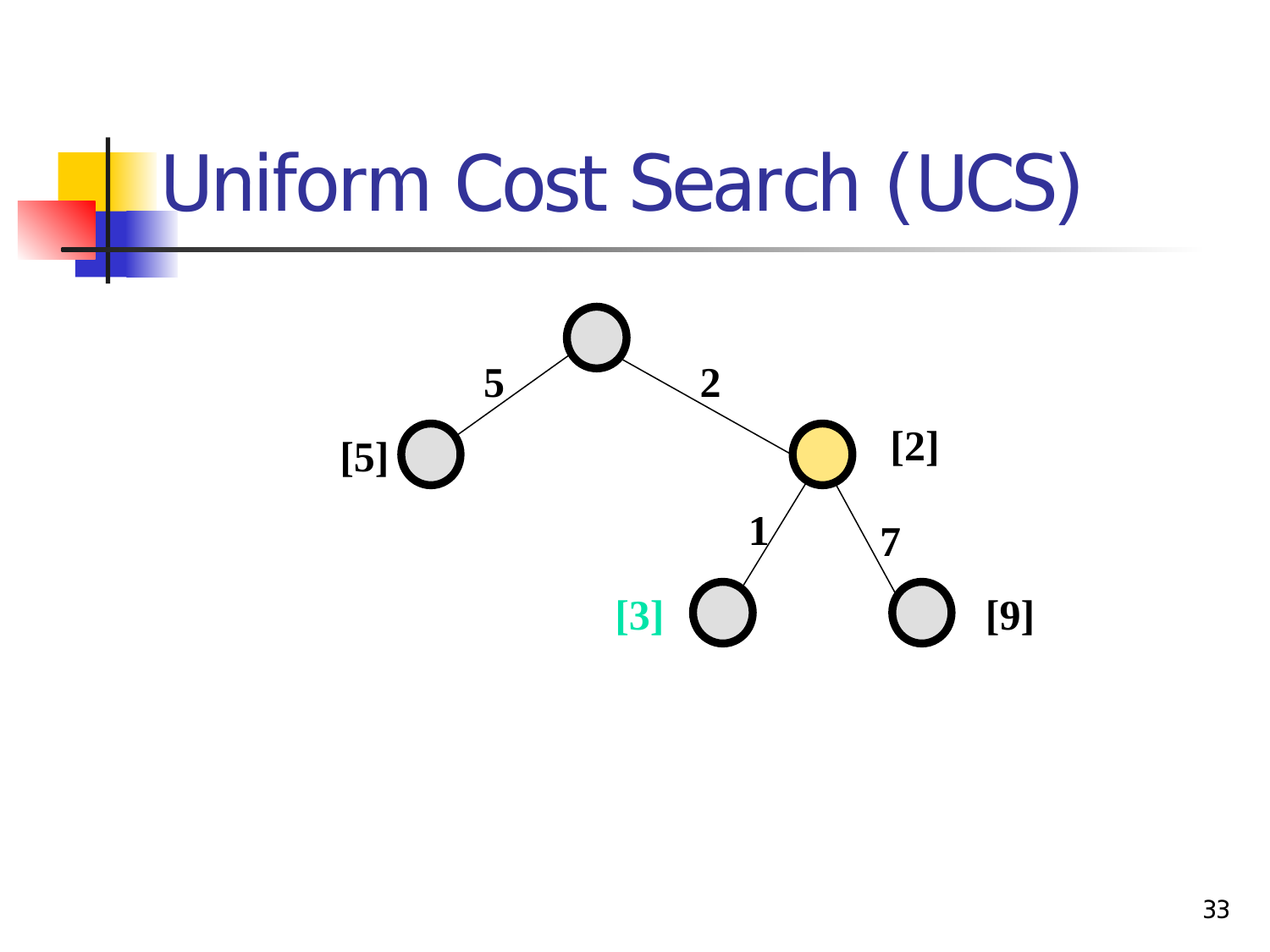

# Uniform Cost Search (UCS)

5
2

[2]
[5]

1
7
[3]

[9]

33